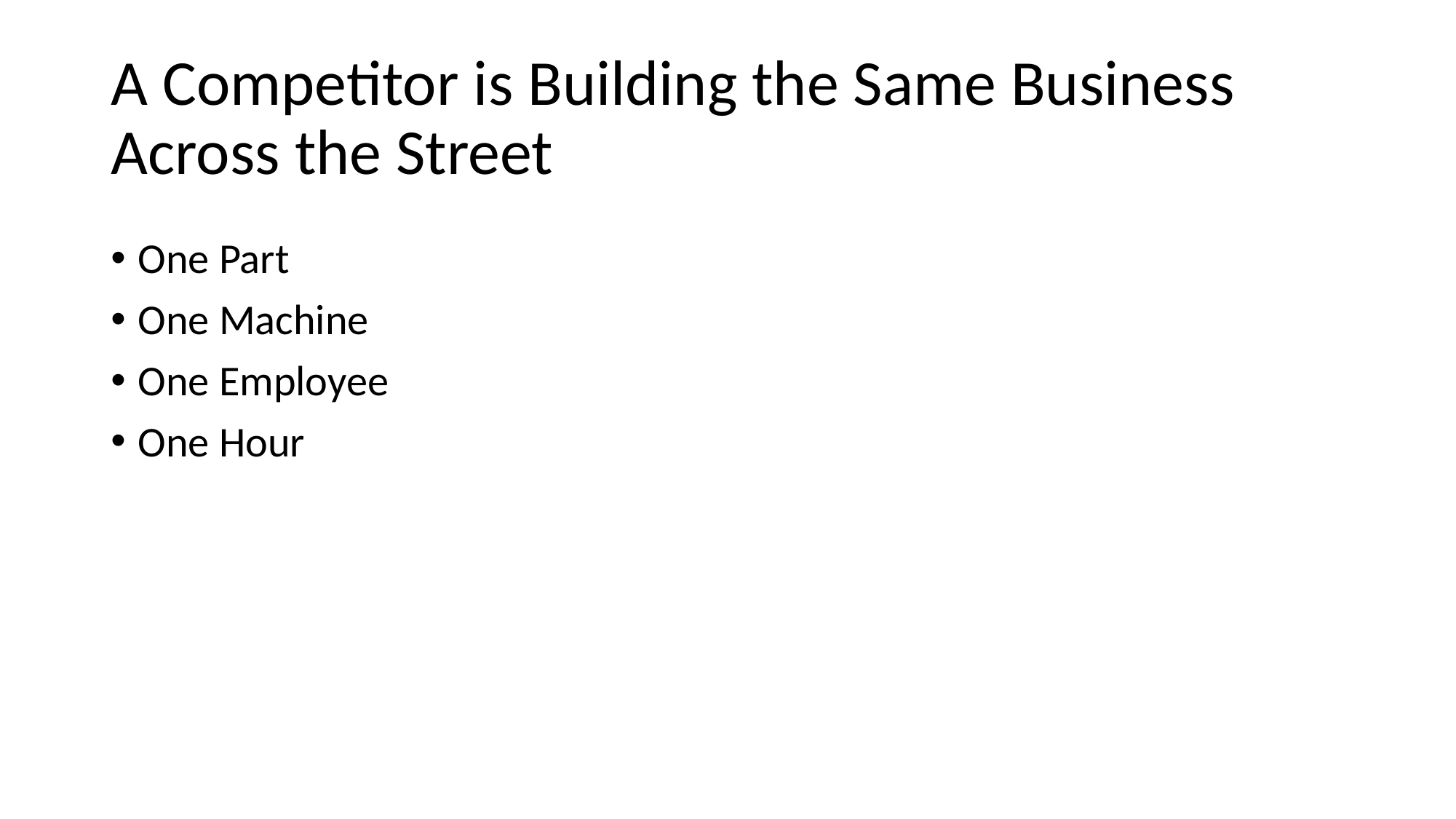

# A Competitor is Building the Same Business Across the Street
One Part
One Machine
One Employee
One Hour